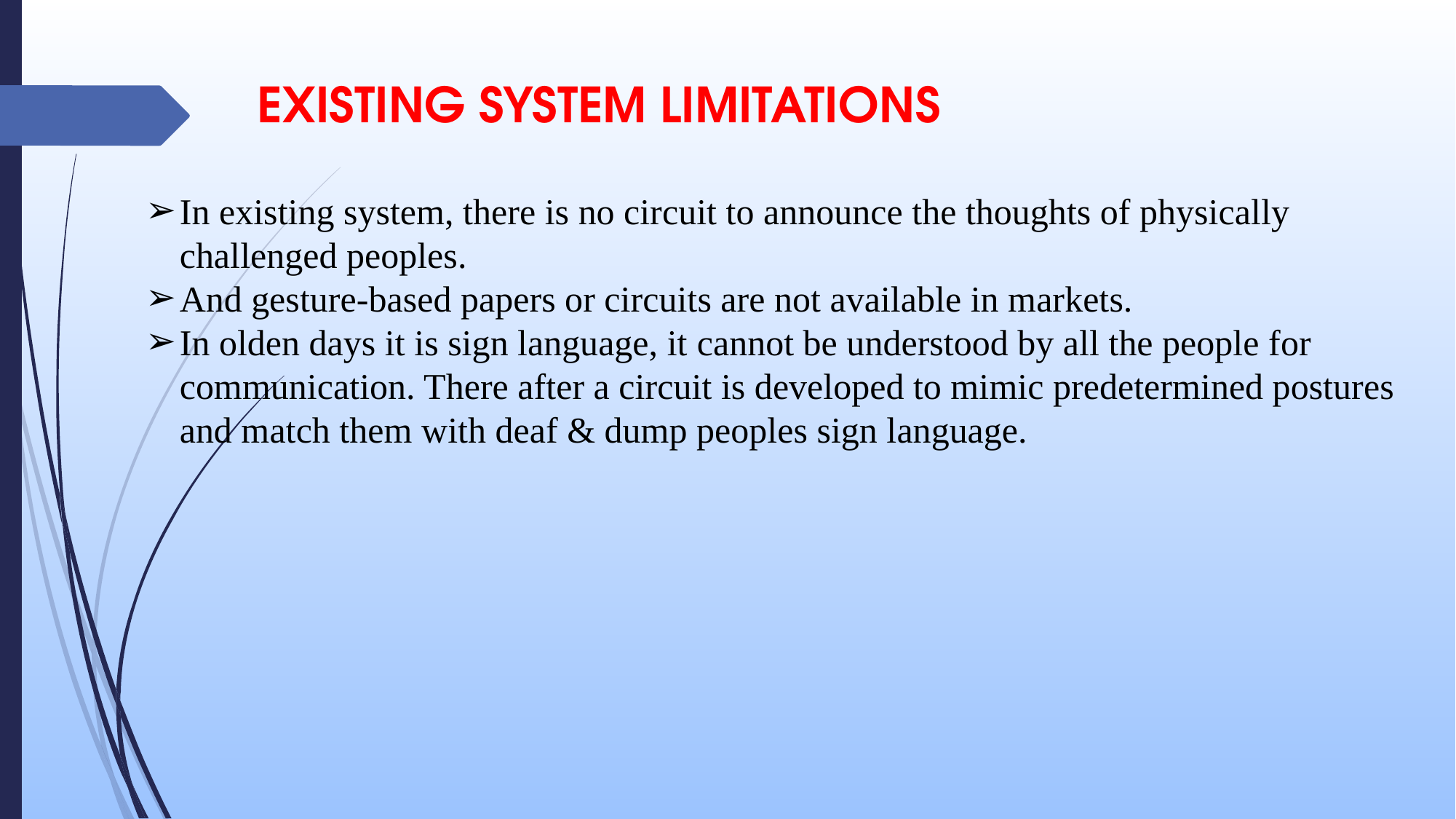

EXISTING SYSTEM LIMITATIONS
In existing system, there is no circuit to announce the thoughts of physically challenged peoples.
And gesture-based papers or circuits are not available in markets.
In olden days it is sign language, it cannot be understood by all the people for communication. There after a circuit is developed to mimic predetermined postures and match them with deaf & dump peoples sign language.